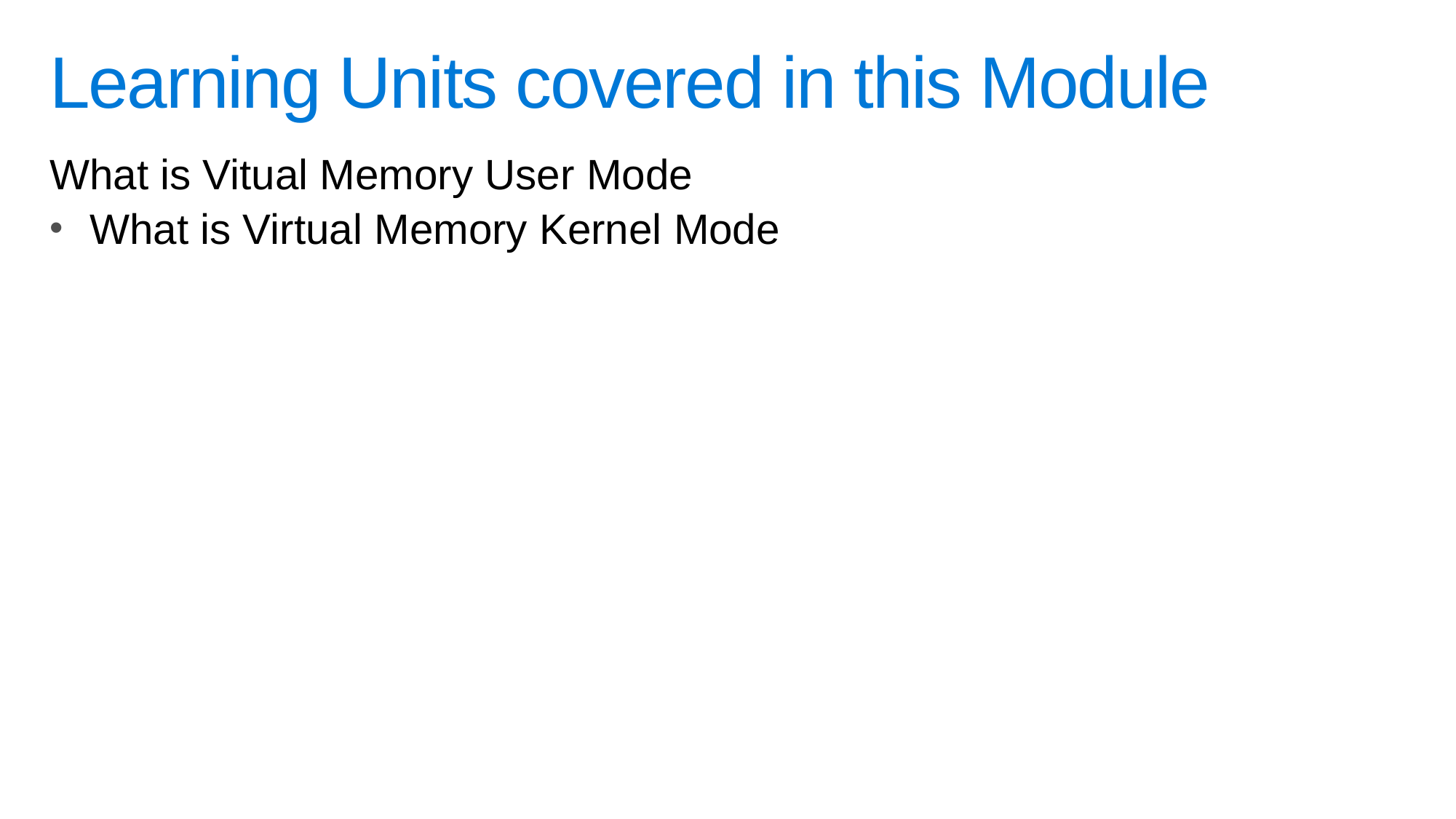

# Learning Units covered in this Module
What is Vitual Memory User Mode
What is Virtual Memory Kernel Mode